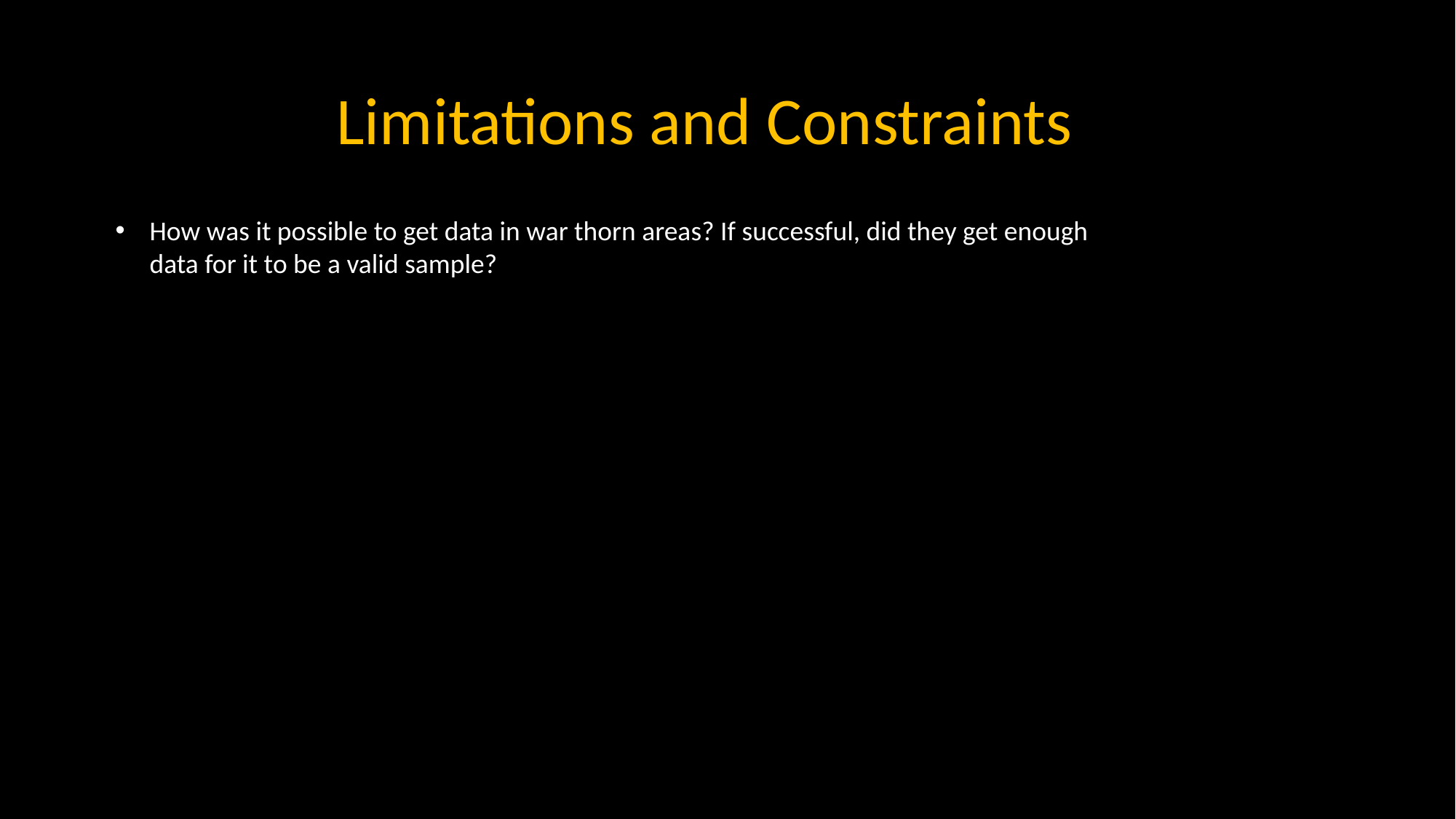

# Limitations and Constraints
How was it possible to get data in war thorn areas? If successful, did they get enough data for it to be a valid sample?